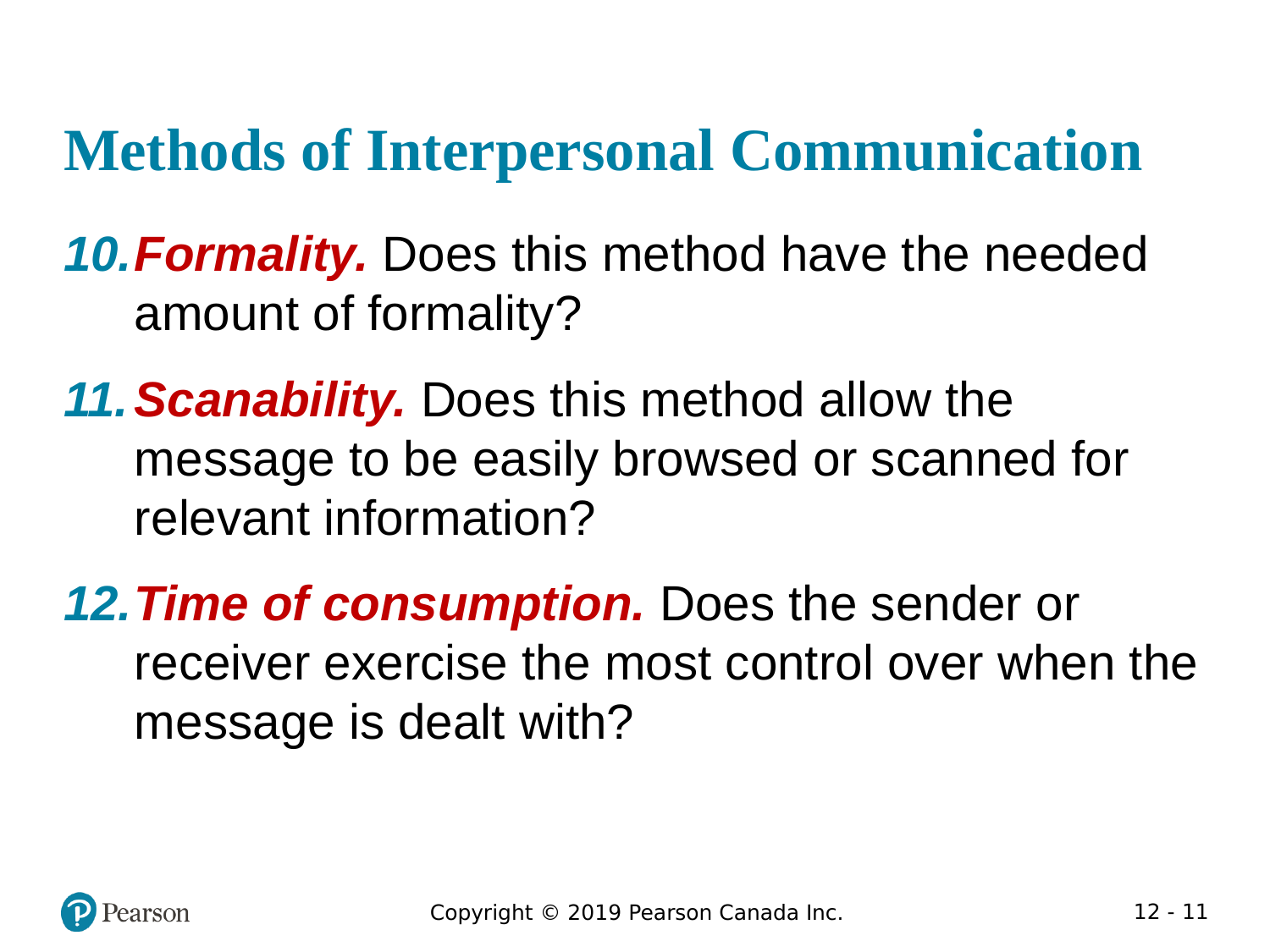

# Methods of Interpersonal Communication
Formality. Does this method have the needed amount of formality?
Scanability. Does this method allow the message to be easily browsed or scanned for relevant information?
Time of consumption. Does the sender or receiver exercise the most control over when the message is dealt with?